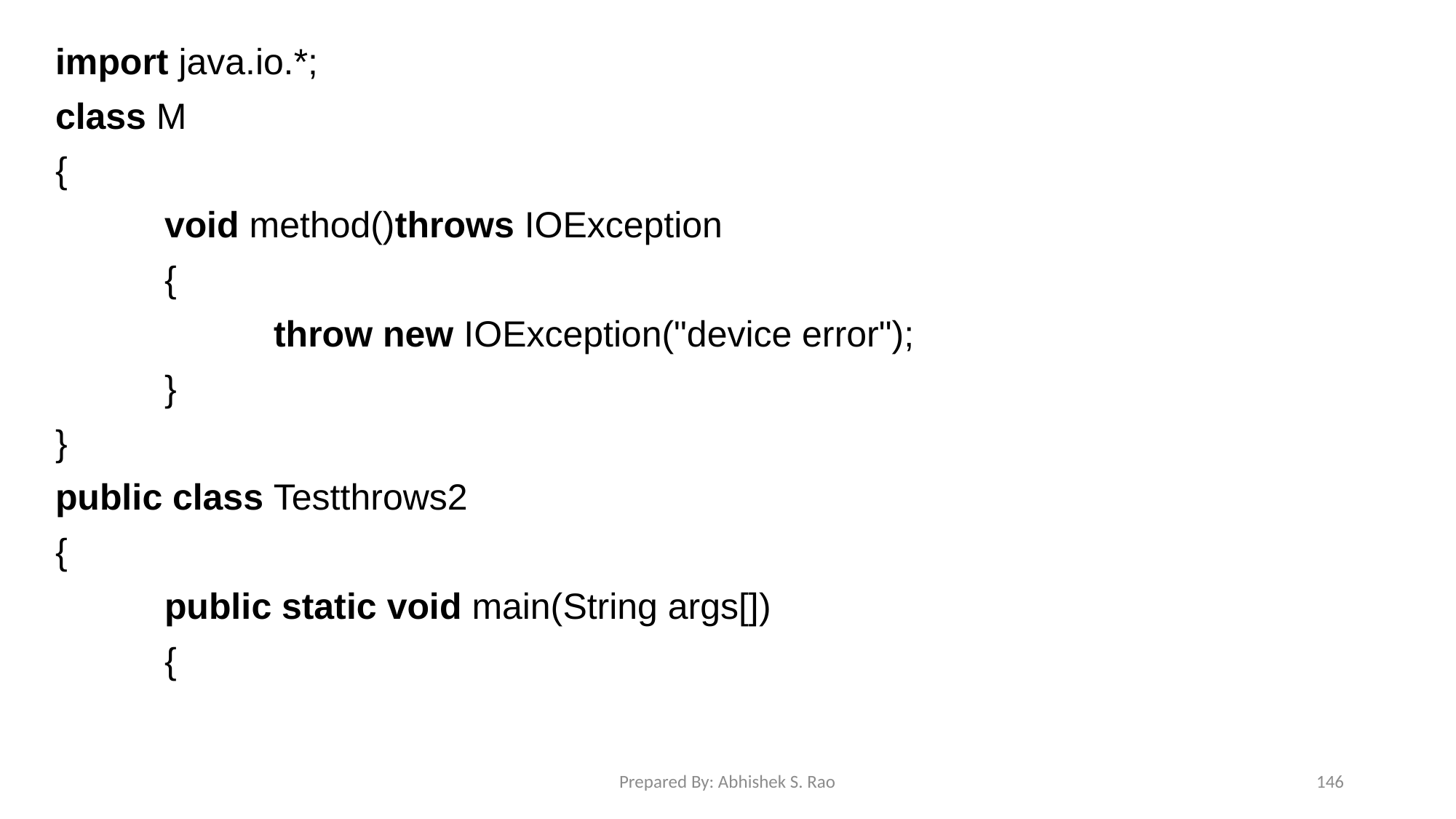

import java.io.*;
class M
{
	void method()throws IOException
	{
		throw new IOException("device error");
	}
}
public class Testthrows2
{
	public static void main(String args[])
	{

Prepared By: Abhishek S. Rao
146